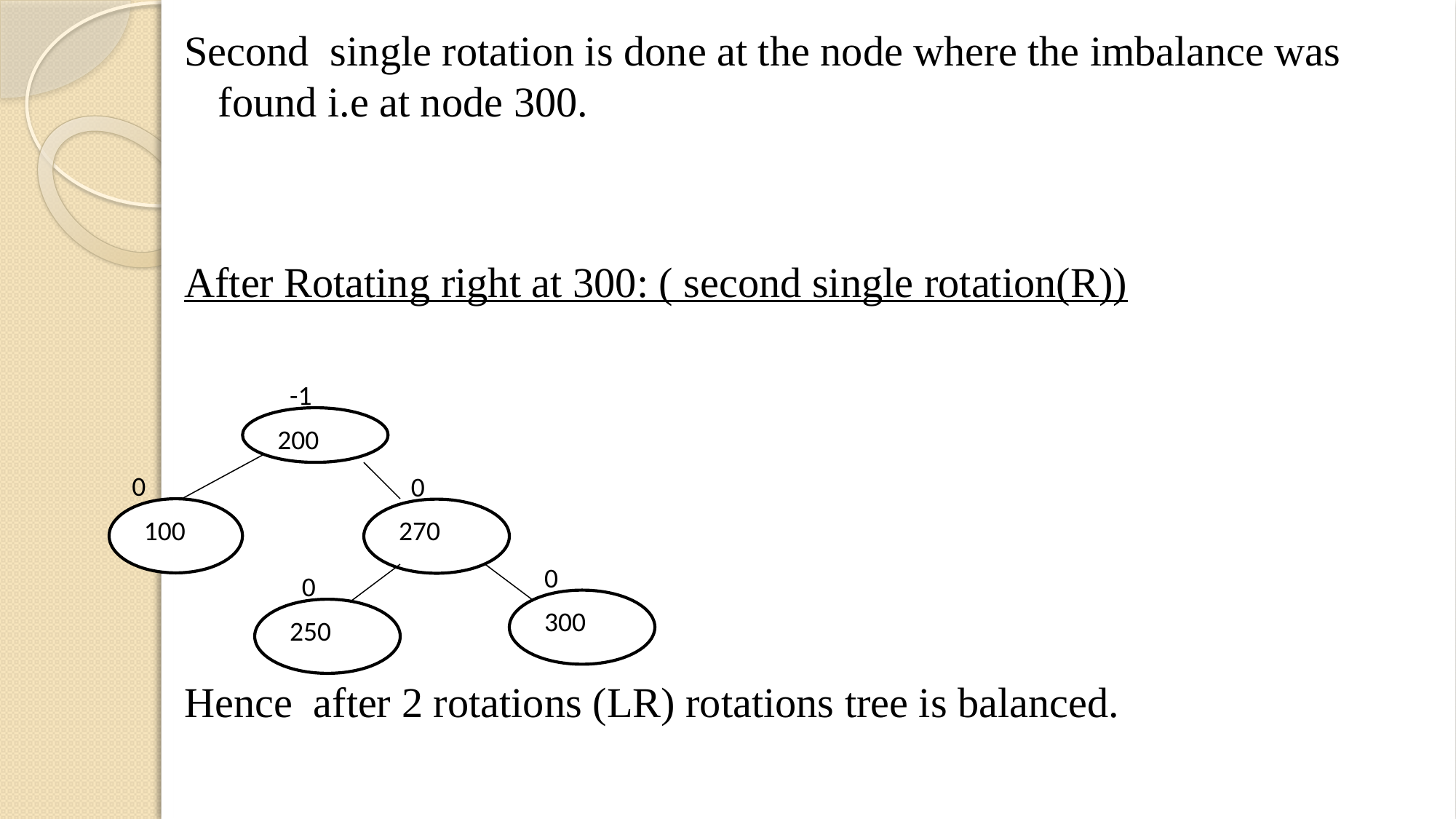

Second  single rotation is done at the node where the imbalance was found i.e at node 300.

After Rotating right at 300: ( second single rotation(R))

Hence  after 2 rotations (LR) rotations tree is balanced.

-1

200
0
0

100
270
0
0

300
250